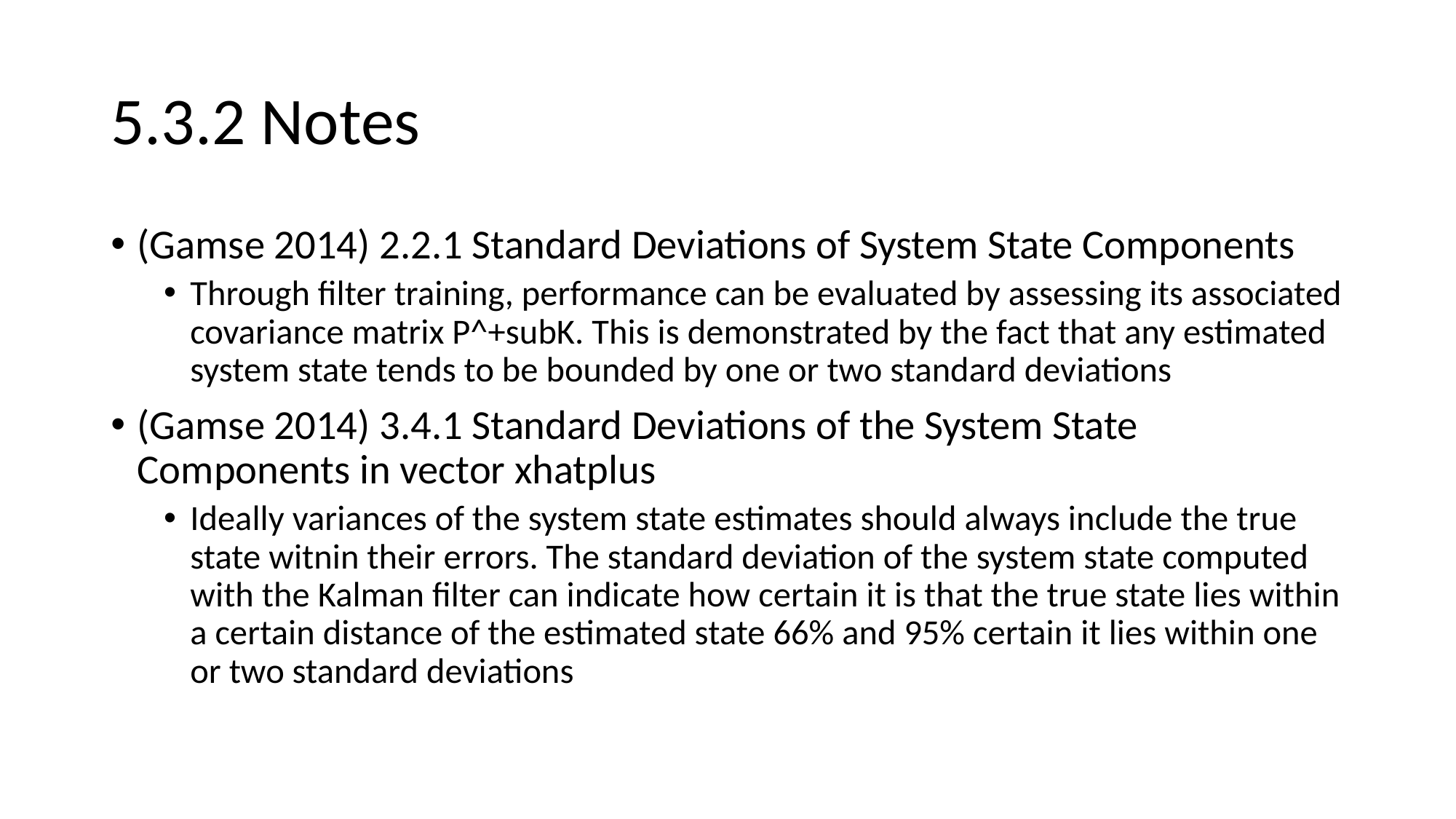

# 5.3.2 Notes
(Gamse 2014) 2.2.1 Standard Deviations of System State Components
Through filter training, performance can be evaluated by assessing its associated covariance matrix P^+subK. This is demonstrated by the fact that any estimated system state tends to be bounded by one or two standard deviations
(Gamse 2014) 3.4.1 Standard Deviations of the System State Components in vector xhatplus
Ideally variances of the system state estimates should always include the true state witnin their errors. The standard deviation of the system state computed with the Kalman filter can indicate how certain it is that the true state lies within a certain distance of the estimated state 66% and 95% certain it lies within one or two standard deviations